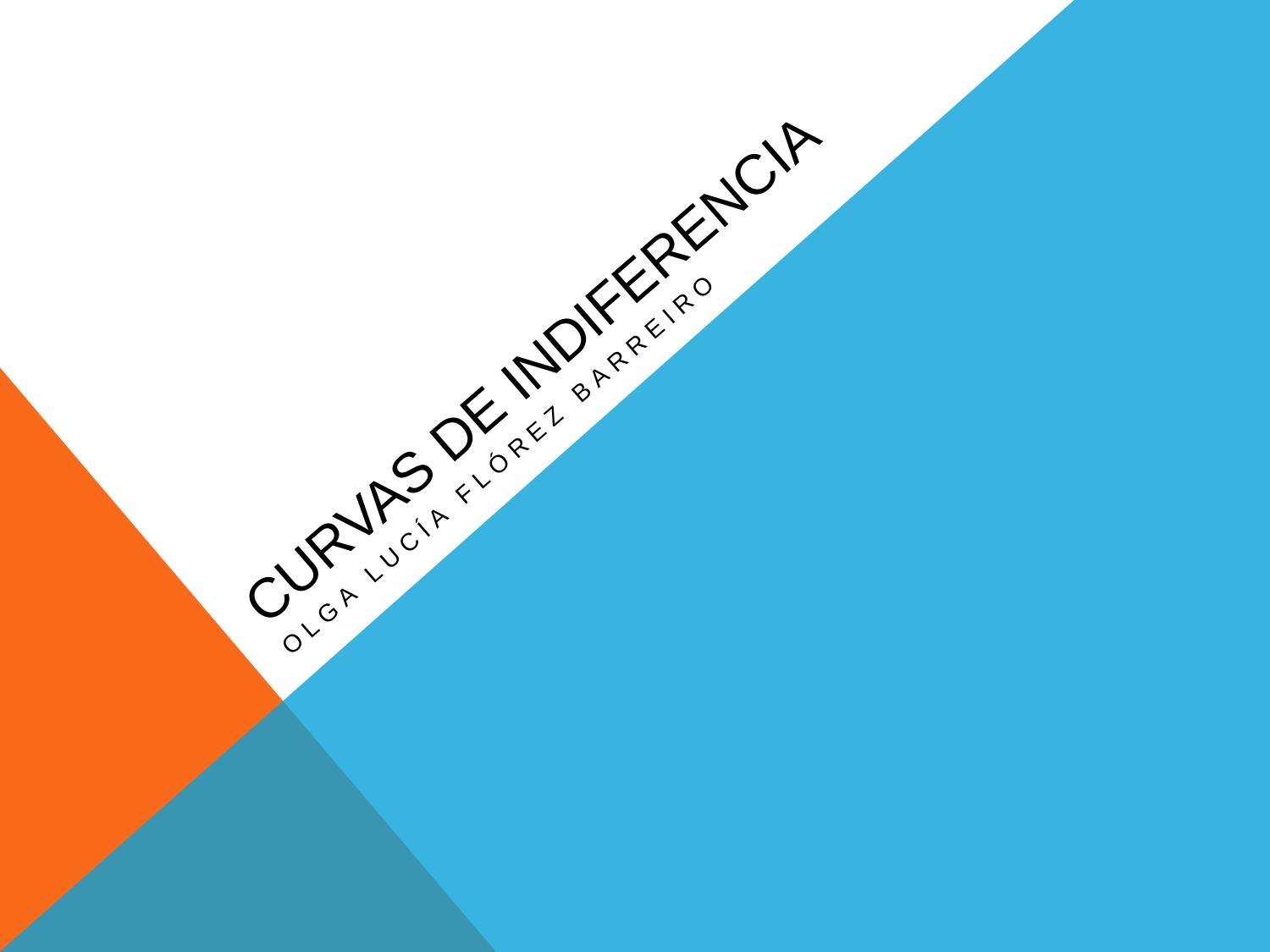

# CURVAS DE INDIFERENCIA
OLGA LUCÍA FLÓREZ BARREIRO